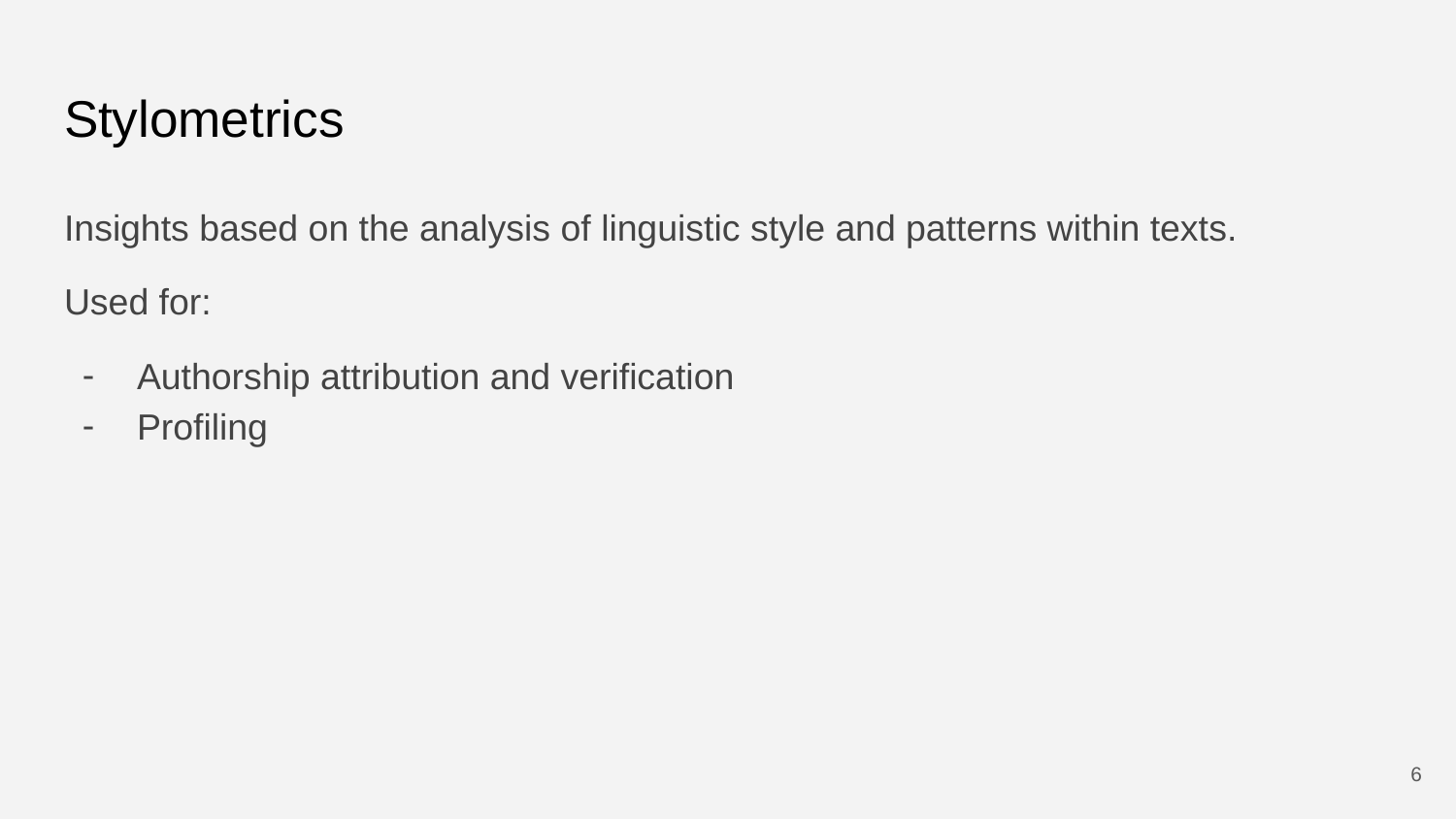

# Stylometrics
Insights based on the analysis of linguistic style and patterns within texts.
Used for:
Authorship attribution and verification
Profiling

6